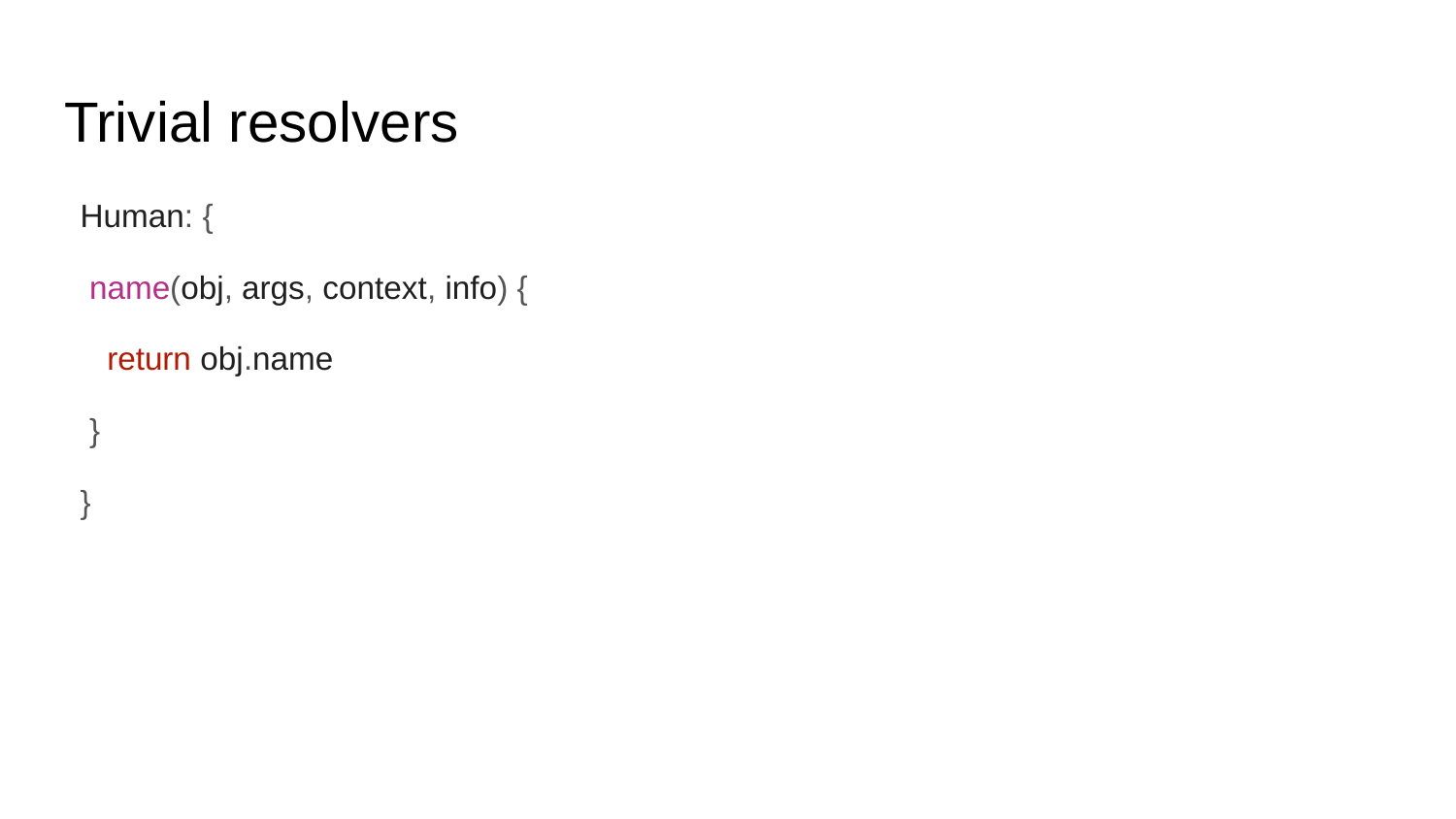

# Trivial resolvers
Human: {
 name(obj, args, context, info) {
   return obj.name
 }
}